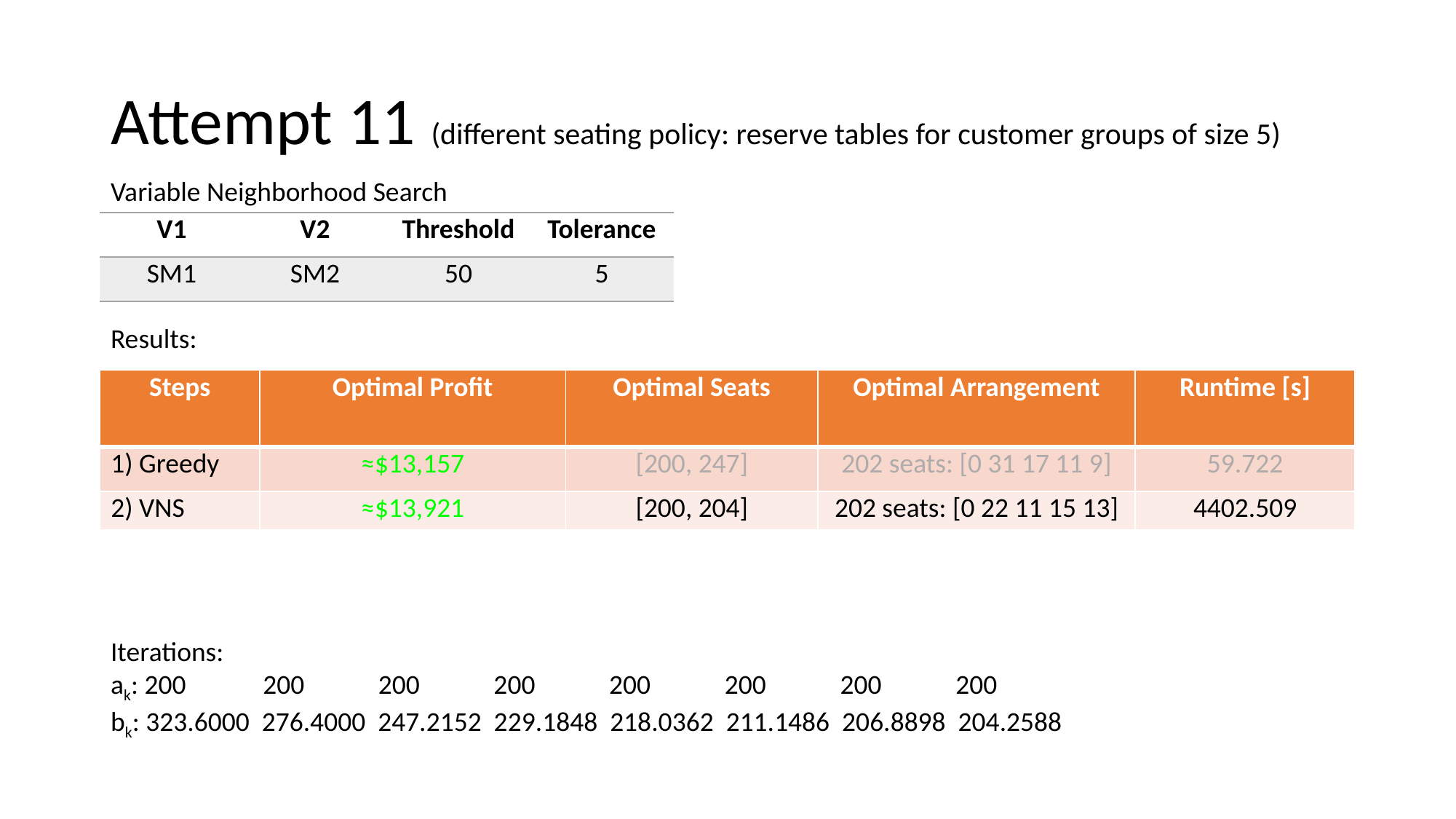

# Attempt 11 (different seating policy: reserve tables for customer groups of size 5)
Variable Neighborhood Search
| V1 | V2 | Threshold | Tolerance |
| --- | --- | --- | --- |
| SM1 | SM2 | 50 | 5 |
Results:
| Steps | Optimal Profit | Optimal Seats | Optimal Arrangement | Runtime [s] |
| --- | --- | --- | --- | --- |
| 1) Greedy | ≈$13,157 | [200, 247] | 202 seats: [0 31 17 11 9] | 59.722 |
| 2) VNS | ≈$13,921 | [200, 204] | 202 seats: [0 22 11 15 13] | 4402.509 |
Iterations:
ak: 200   	       200   	        200            200            200            200            200            200
bk: 323.6000  276.4000  247.2152  229.1848  218.0362  211.1486  206.8898  204.2588